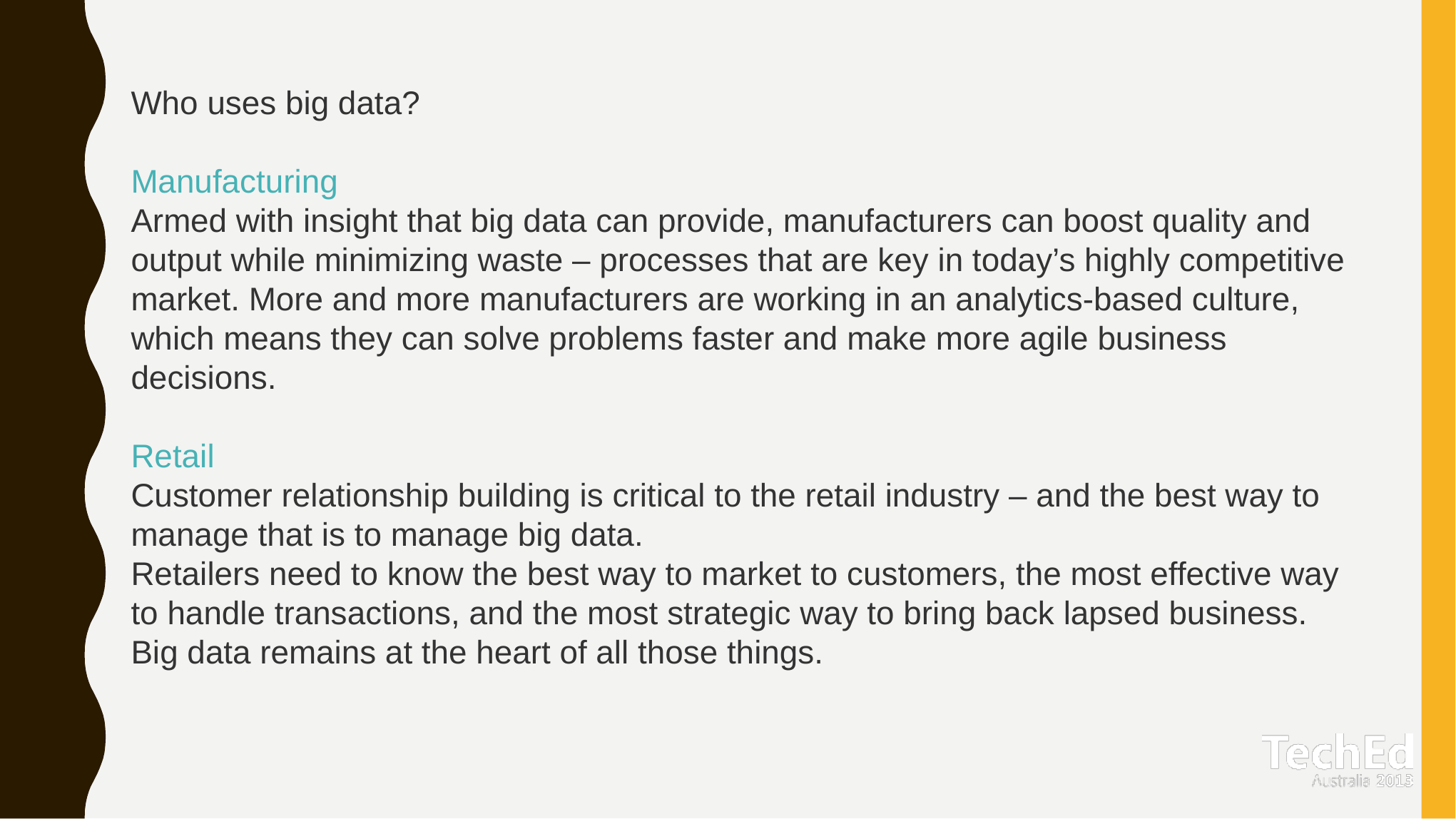

#
Who uses big data?

Manufacturing
Armed with insight that big data can provide, manufacturers can boost quality and output while minimizing waste – processes that are key in today’s highly competitive market. More and more manufacturers are working in an analytics-based culture, which means they can solve problems faster and make more agile business decisions.
Retail
Customer relationship building is critical to the retail industry – and the best way to manage that is to manage big data.
Retailers need to know the best way to market to customers, the most effective way to handle transactions, and the most strategic way to bring back lapsed business.
Big data remains at the heart of all those things.